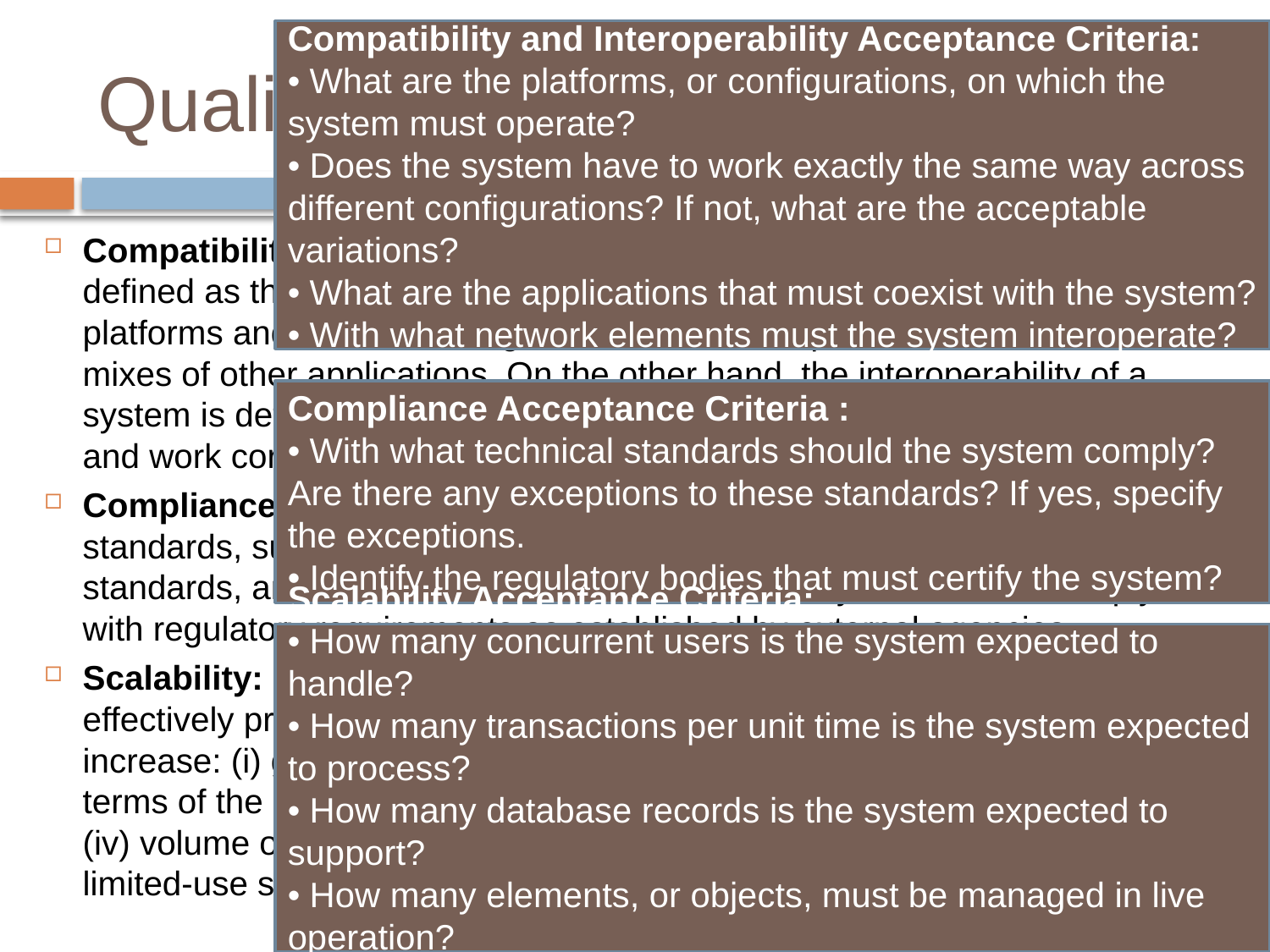

Compatibility and Interoperability Acceptance Criteria:
• What are the platforms, or configurations, on which the system must operate?
• Does the system have to work exactly the same way across different configurations? If not, what are the acceptable variations?
• What are the applications that must coexist with the system?
• With what network elements must the system interoperate?
# Quality Attributes
Compatibility and Interoperability: The compatibility of a system is defined as the ability to operate in the same way across different platforms and network configurations and in the presence of different mixes of other applications. On the other hand, the interoperability of a system is defined as the ability to interface with other network elements and work correctly as expected.
Compliance: The system should comply with the relevant technical standards, such as the IEEE standards, operating system interface standards, and the IP standards. In addition, the system should comply with regulatory requirements as established by external agencies.
Scalability: The scalability of a system is defined as its ability to effectively provide acceptable performance as the following quantities increase: (i) geographic area of coverage of a system, (ii) system size in terms of the number of elements in the system, (iii) number of users, and (iv) volume of workload per unit time. A system may work as expected in limited-use scenarios but may not scale up very well.
Compliance Acceptance Criteria :
• With what technical standards should the system comply? Are there any exceptions to these standards? If yes, specify the exceptions.
• Identify the regulatory bodies that must certify the system?
Scalability Acceptance Criteria:
• How many concurrent users is the system expected to handle?
• How many transactions per unit time is the system expected to process?
• How many database records is the system expected to support?
• How many elements, or objects, must be managed in live operation?
• What is the largest geographic area the system can cover?